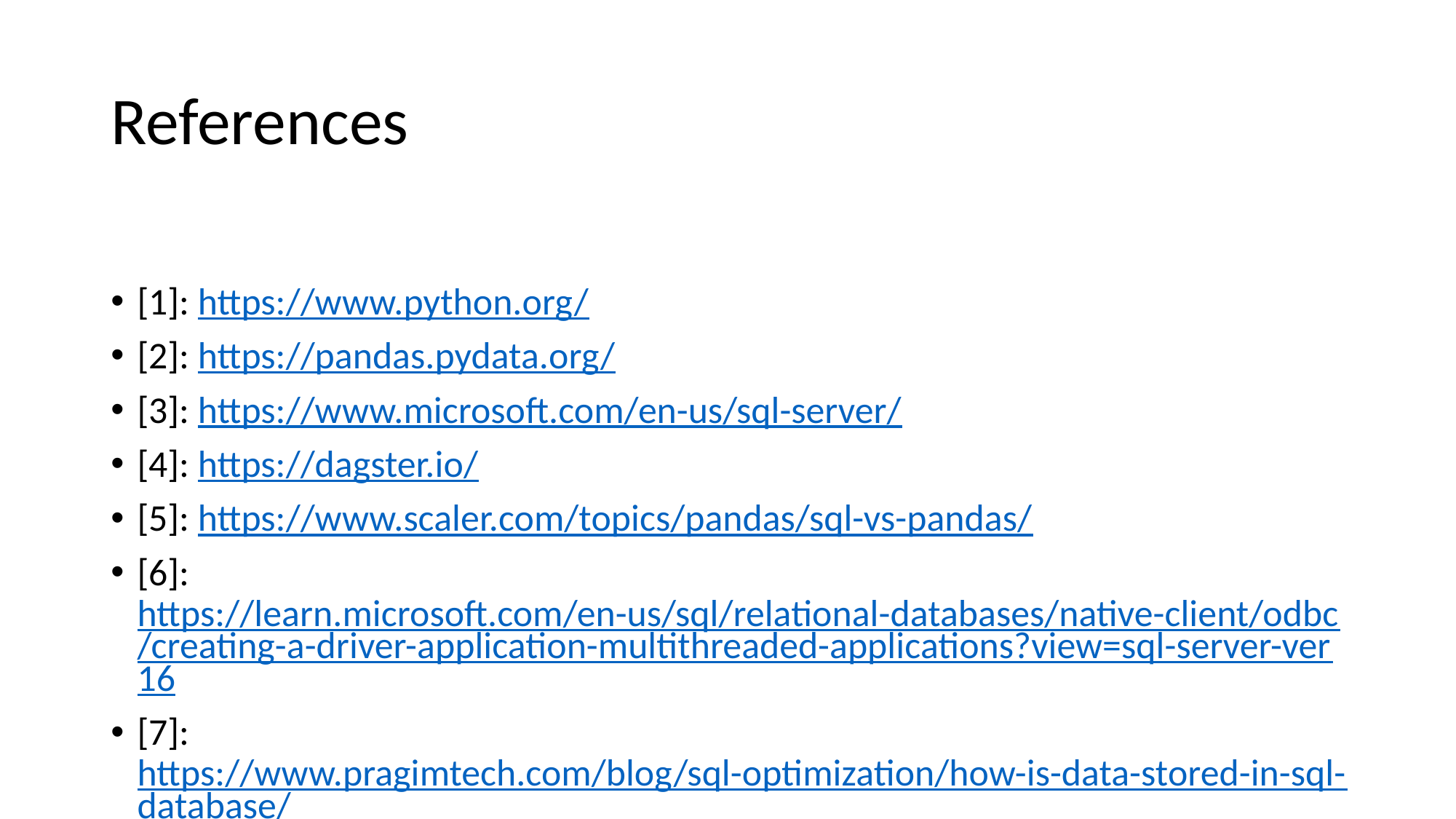

# References

[1]: https://www.python.org/
[2]: https://pandas.pydata.org/
[3]: https://www.microsoft.com/en-us/sql-server/
[4]: https://dagster.io/
[5]: https://www.scaler.com/topics/pandas/sql-vs-pandas/
[6]: https://learn.microsoft.com/en-us/sql/relational-databases/native-client/odbc/creating-a-driver-application-multithreaded-applications?view=sql-server-ver16
[7]: https://www.pragimtech.com/blog/sql-optimization/how-is-data-stored-in-sql-database/